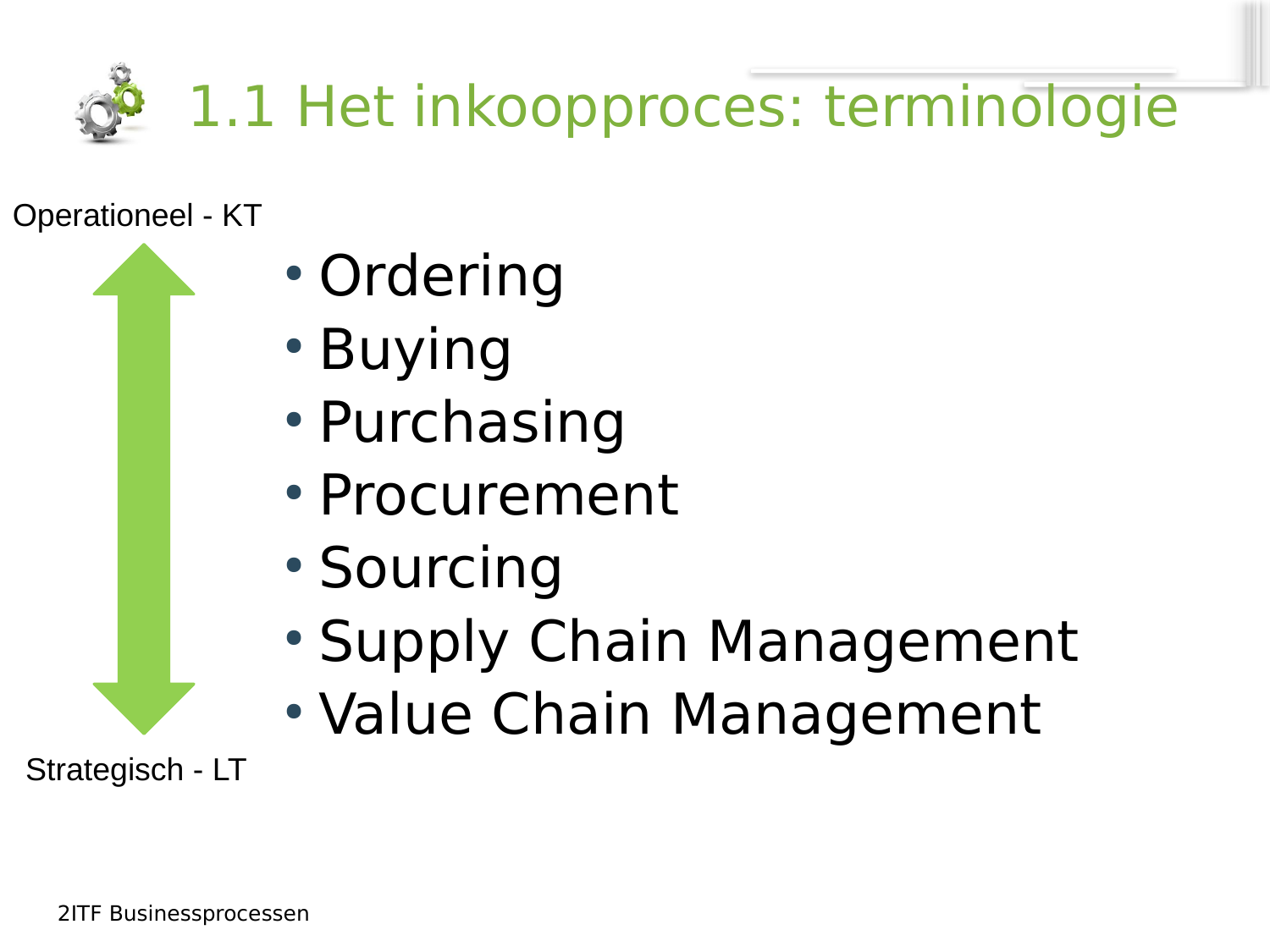

# 1.1 Het inkoopproces: terminologie
Operationeel - KT
Ordering
Buying
Purchasing
Procurement
Sourcing
Supply Chain Management
Value Chain Management

Strategisch - LT